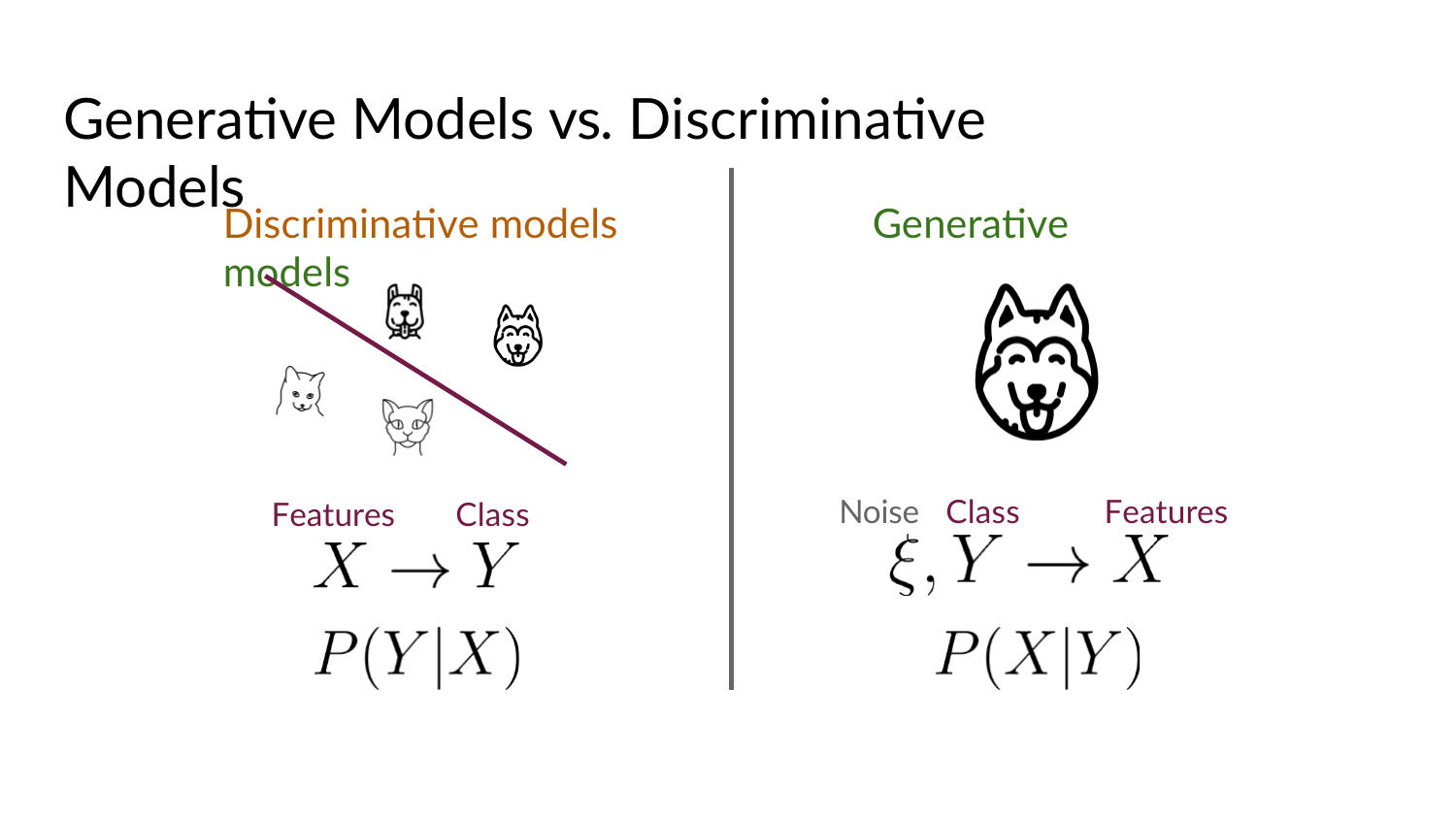

# Generative Models vs. Discriminative Models

Discriminative models	Generative models

Noise	Class
Features
Features
Class